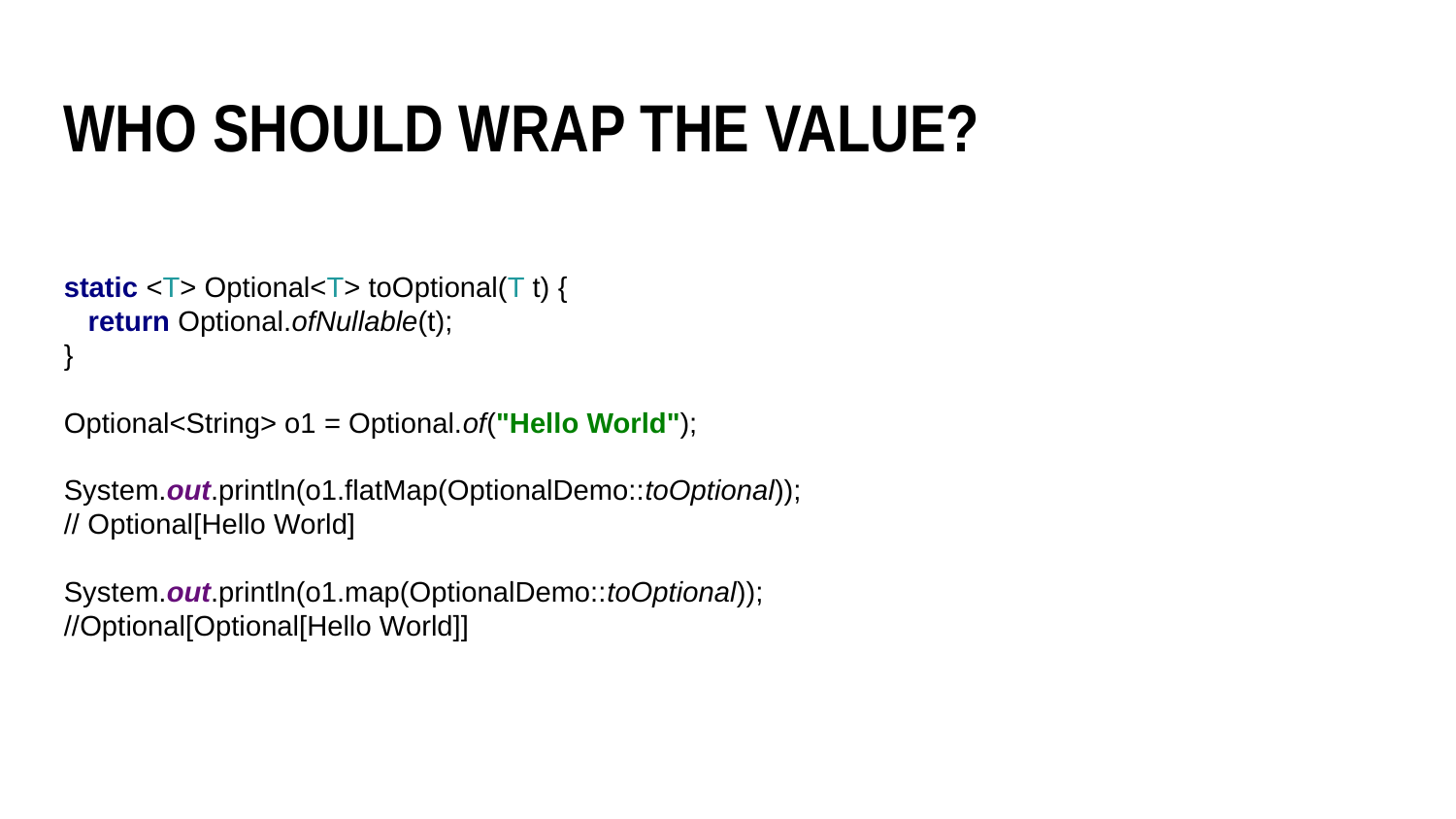

Who should wrap the value?
static <T> Optional<T> toOptional(T t) {
   return Optional.ofNullable(t);
}

Optional<String> o1 = Optional.of("Hello World");

System.out.println(o1.flatMap(OptionalDemo::toOptional));
// Optional[Hello World]

System.out.println(o1.map(OptionalDemo::toOptional));
//Optional[Optional[Hello World]]